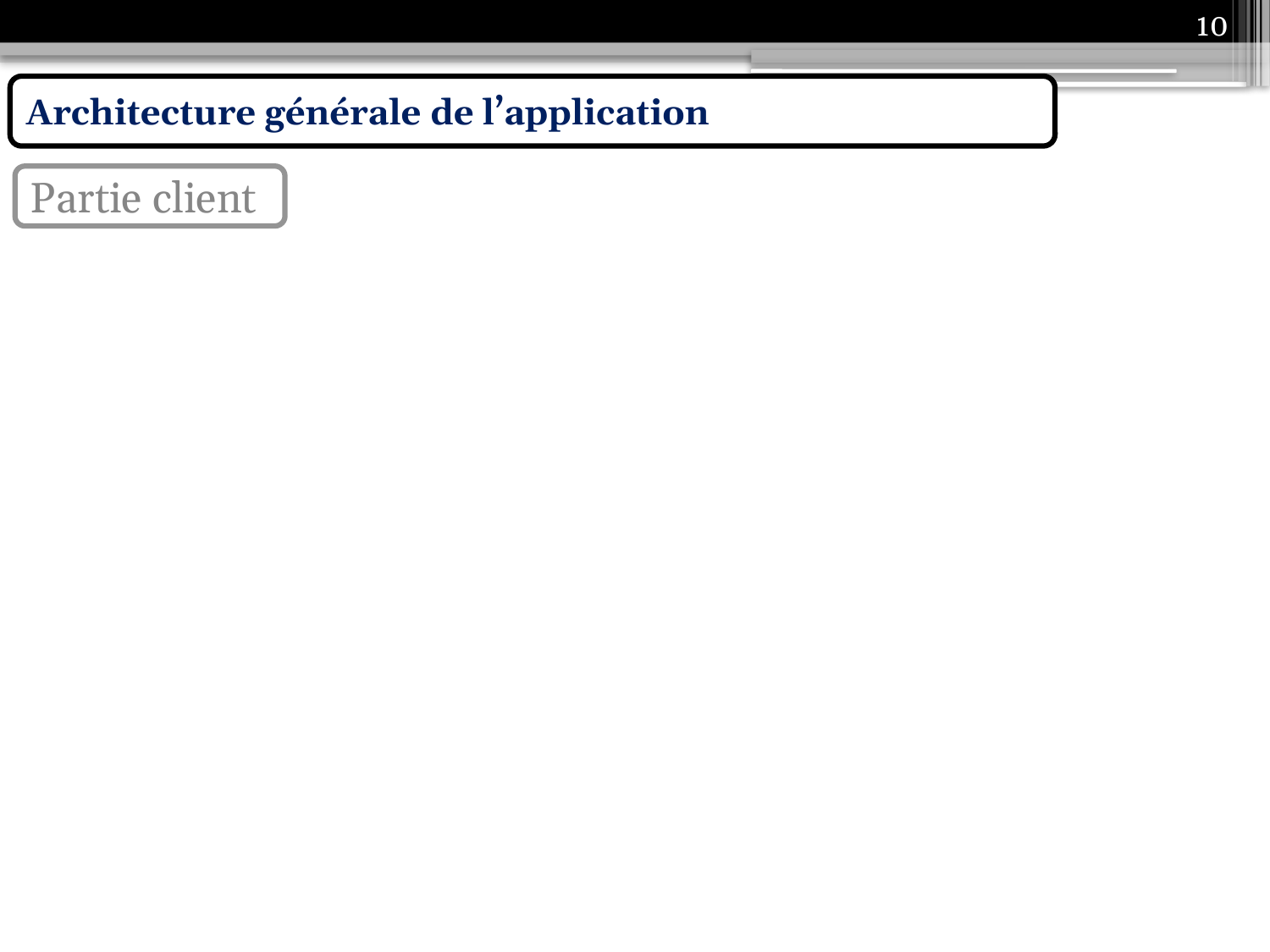

10
Architecture générale de l’application
Partie client